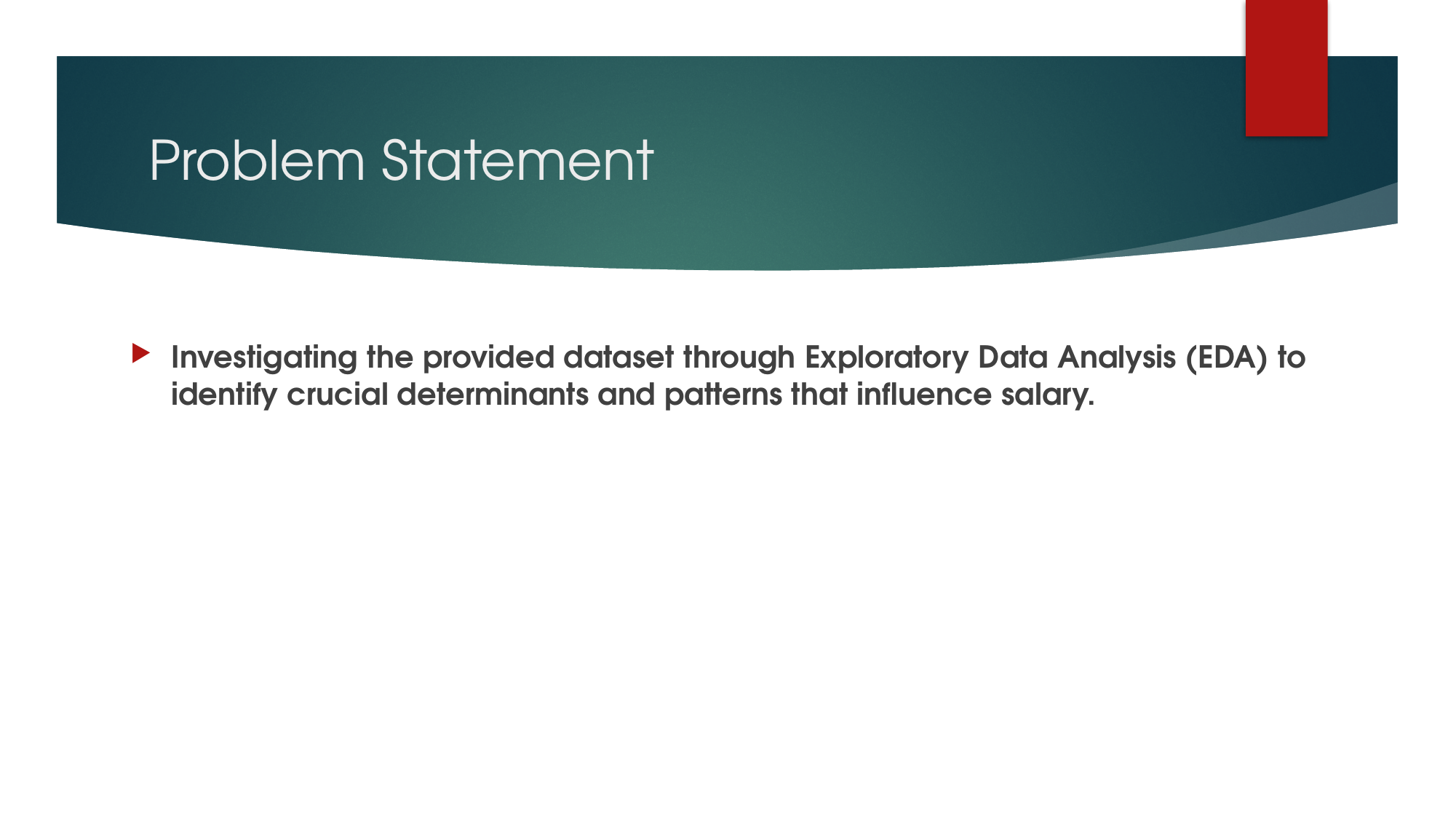

# Problem Statement
Investigating the provided dataset through Exploratory Data Analysis (EDA) to identify crucial determinants and patterns that influence salary.